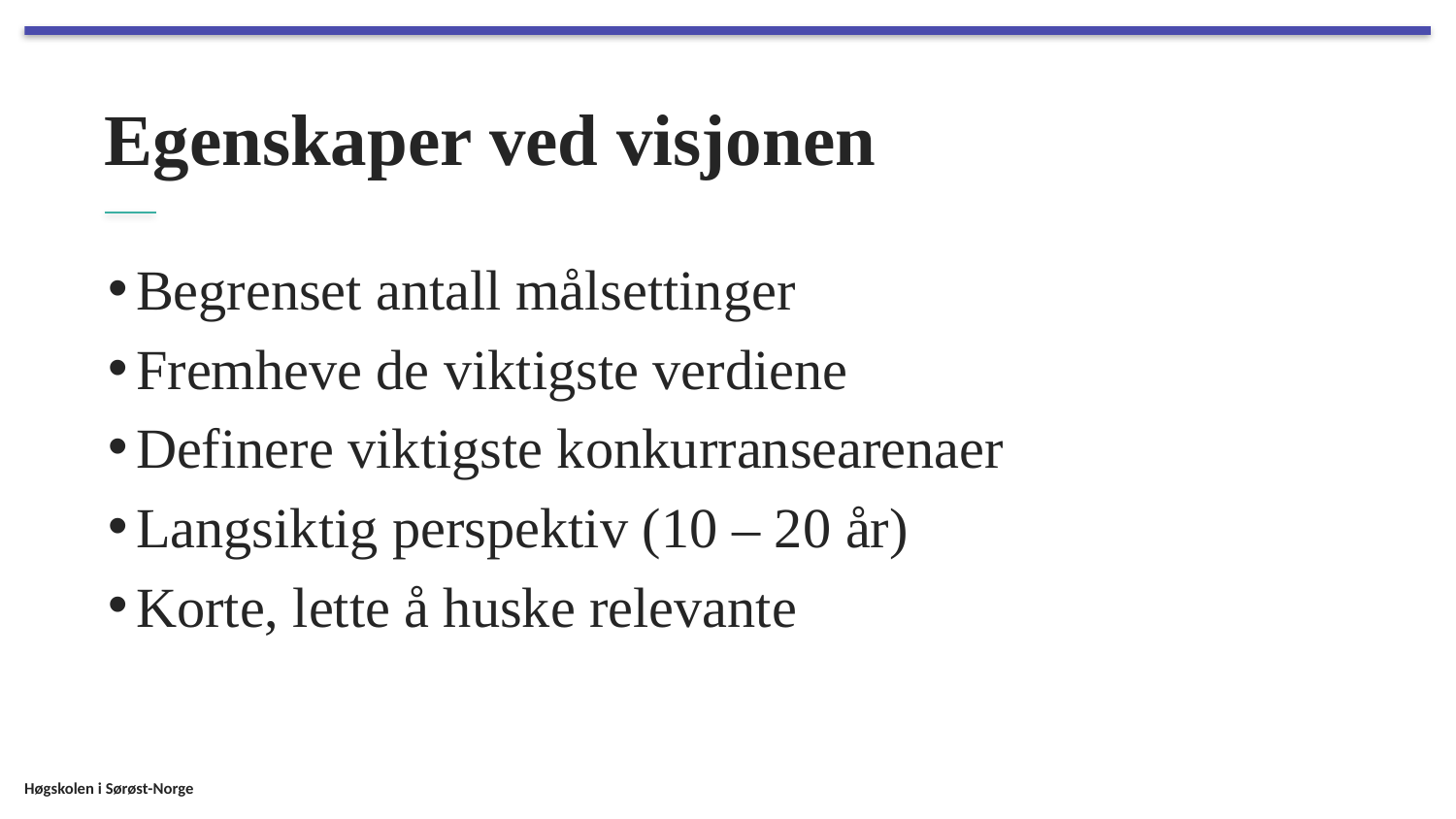

# Egenskaper ved visjonen
Begrenset antall målsettinger
Fremheve de viktigste verdiene
Definere viktigste konkurransearenaer
Langsiktig perspektiv (10 – 20 år)
Korte, lette å huske relevante